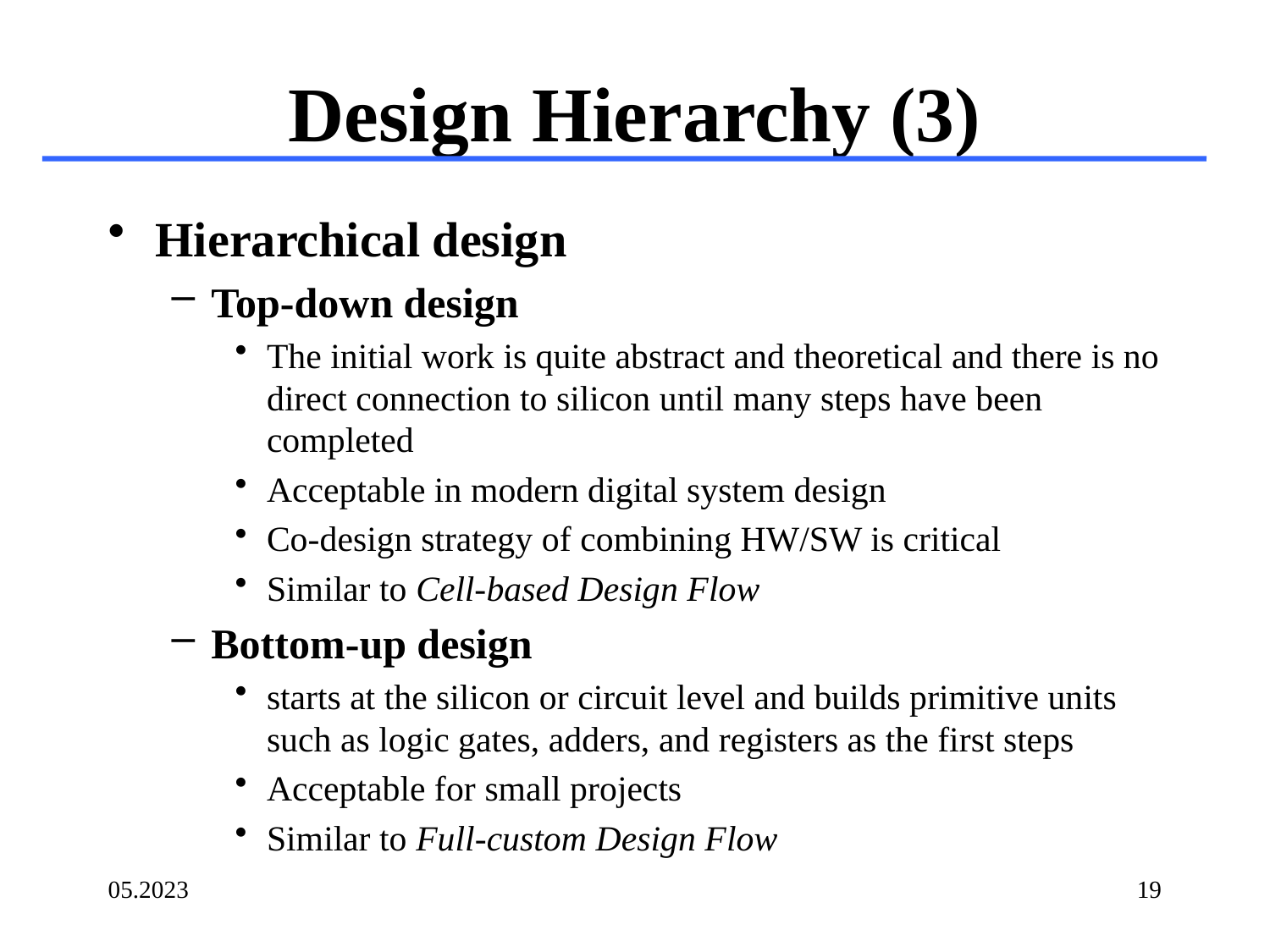

# Design Hierarchy (3)

Hierarchical design
Top-down design
The initial work is quite abstract and theoretical and there is no direct connection to silicon until many steps have been completed
Acceptable in modern digital system design
Co-design strategy of combining HW/SW is critical
Similar to Cell-based Design Flow
Bottom-up design
starts at the silicon or circuit level and builds primitive units such as logic gates, adders, and registers as the first steps
Acceptable for small projects
Similar to Full-custom Design Flow
05.2023
19